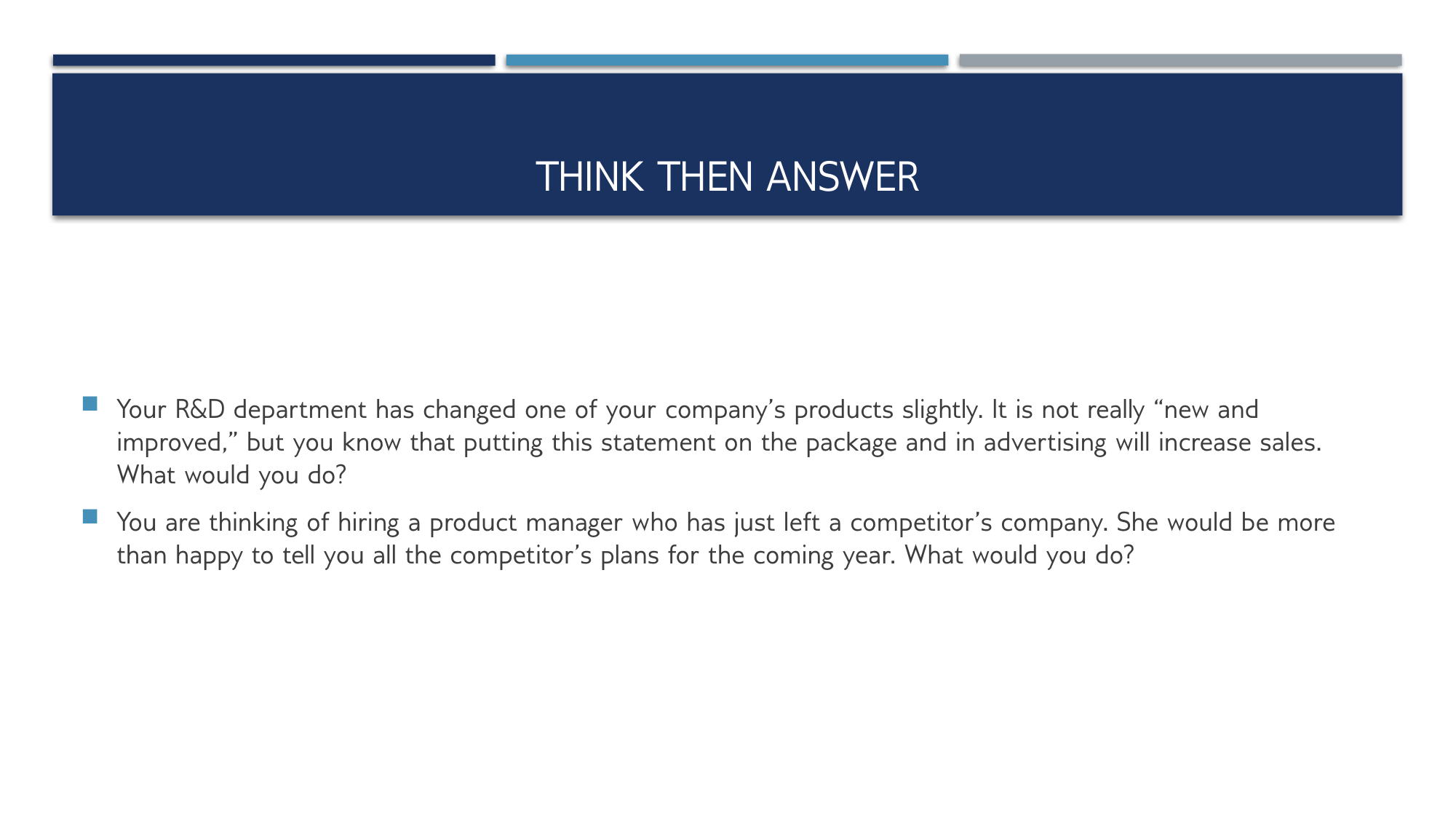

# Think then Answer
Your R&D department has changed one of your company’s products slightly. It is not really “new and improved,” but you know that putting this statement on the package and in advertising will increase sales. What would you do?
You are thinking of hiring a product manager who has just left a competitor’s company. She would be more than happy to tell you all the competitor’s plans for the coming year. What would you do?